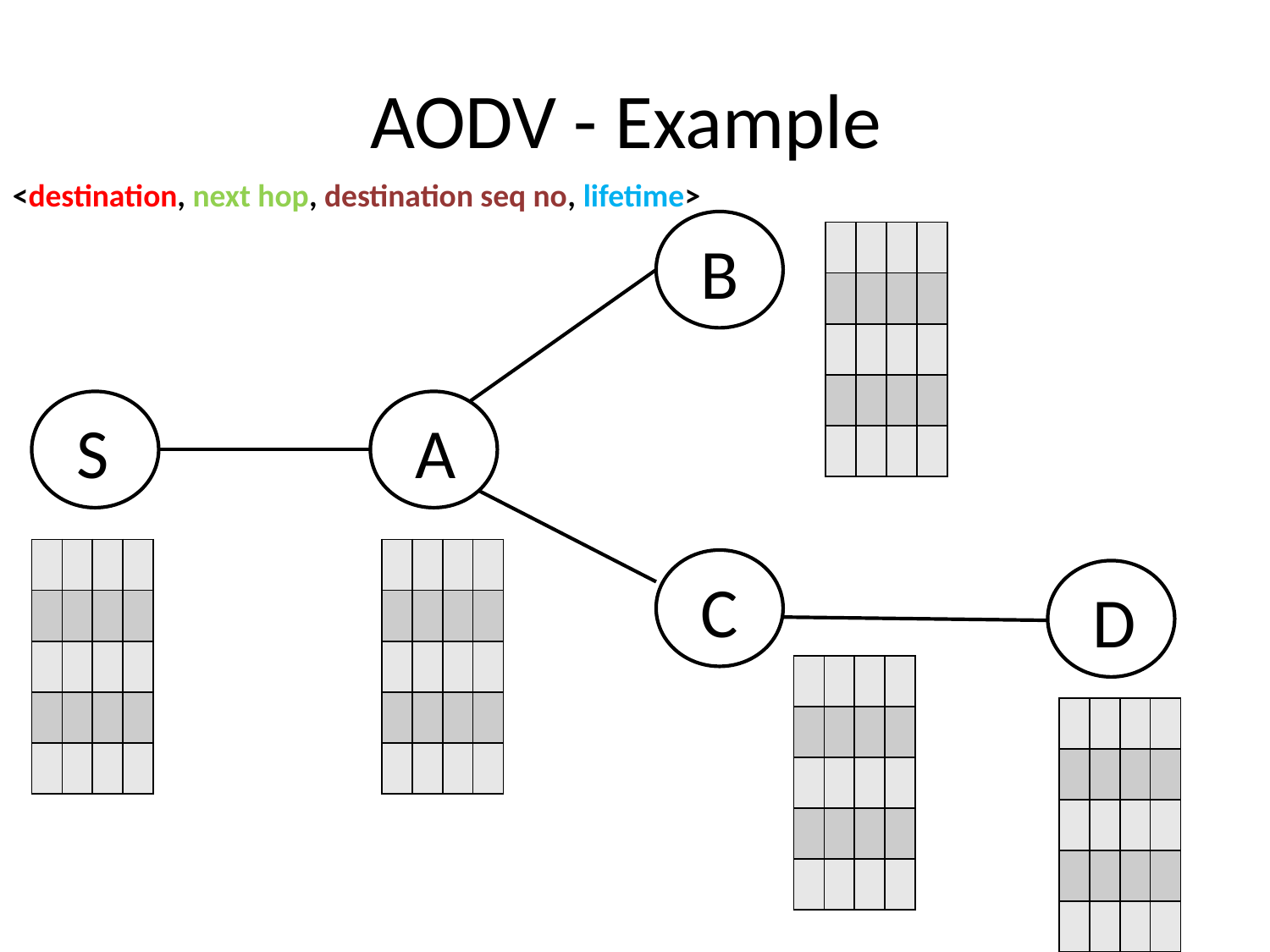

# AODV - Example
<destination, next hop, destination seq no, lifetime>

B
|  |  |  |  |
| --- | --- | --- | --- |
|  |  |  |  |
|  |  |  |  |
|  |  |  |  |
|  |  |  |  |

S
A
|  |  |  |  |
| --- | --- | --- | --- |
|  |  |  |  |
|  |  |  |  |
|  |  |  |  |
|  |  |  |  |
|  |  |  |  |
| --- | --- | --- | --- |
|  |  |  |  |
|  |  |  |  |
|  |  |  |  |
|  |  |  |  |

C

D
|  |  |  |  |
| --- | --- | --- | --- |
|  |  |  |  |
|  |  |  |  |
|  |  |  |  |
|  |  |  |  |
|  |  |  |  |
| --- | --- | --- | --- |
|  |  |  |  |
|  |  |  |  |
|  |  |  |  |
|  |  |  |  |